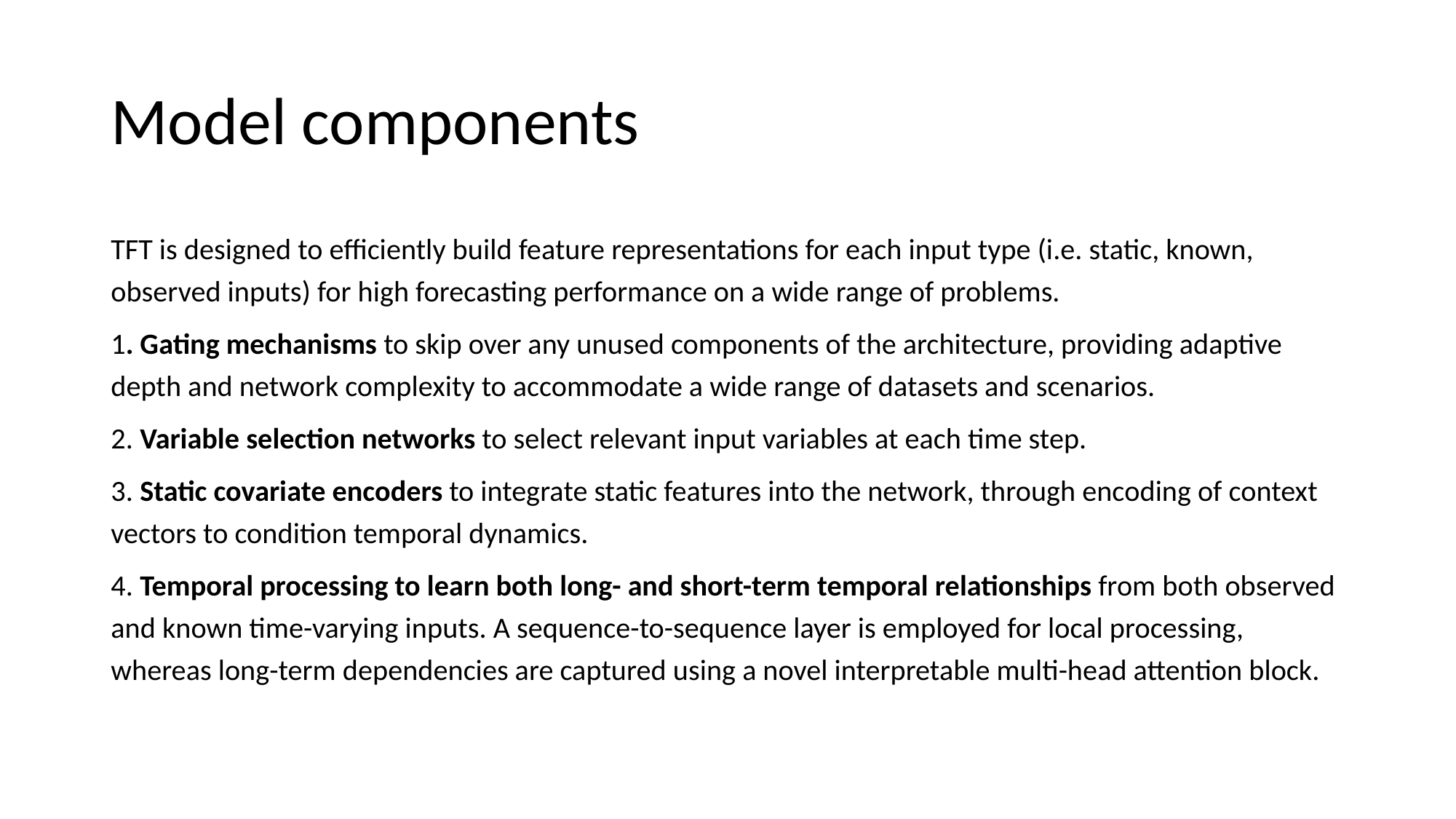

# Model components
TFT is designed to efficiently build feature representations for each input type (i.e. static, known, observed inputs) for high forecasting performance on a wide range of problems.
1. Gating mechanisms to skip over any unused components of the architecture, providing adaptive depth and network complexity to accommodate a wide range of datasets and scenarios.
2. Variable selection networks to select relevant input variables at each time step.
3. Static covariate encoders to integrate static features into the network, through encoding of context vectors to condition temporal dynamics.
4. Temporal processing to learn both long- and short-term temporal relationships from both observed and known time-varying inputs. A sequence-to-sequence layer is employed for local processing, whereas long-term dependencies are captured using a novel interpretable multi-head attention block.